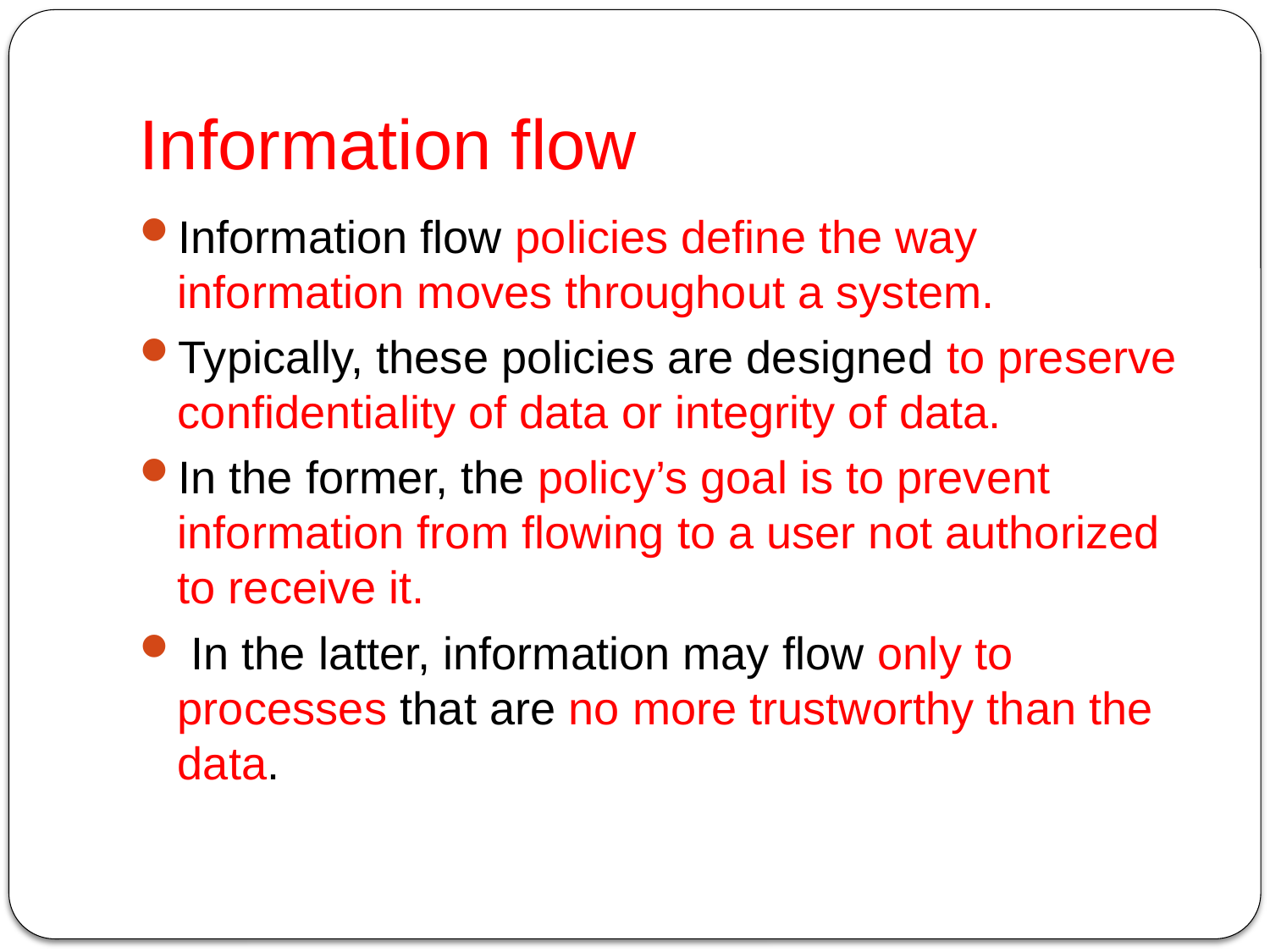

# Information flow
Information flow policies define the way information moves throughout a system.
Typically, these policies are designed to preserve confidentiality of data or integrity of data.
In the former, the policy’s goal is to prevent information from flowing to a user not authorized to receive it.
 In the latter, information may flow only to processes that are no more trustworthy than the data.